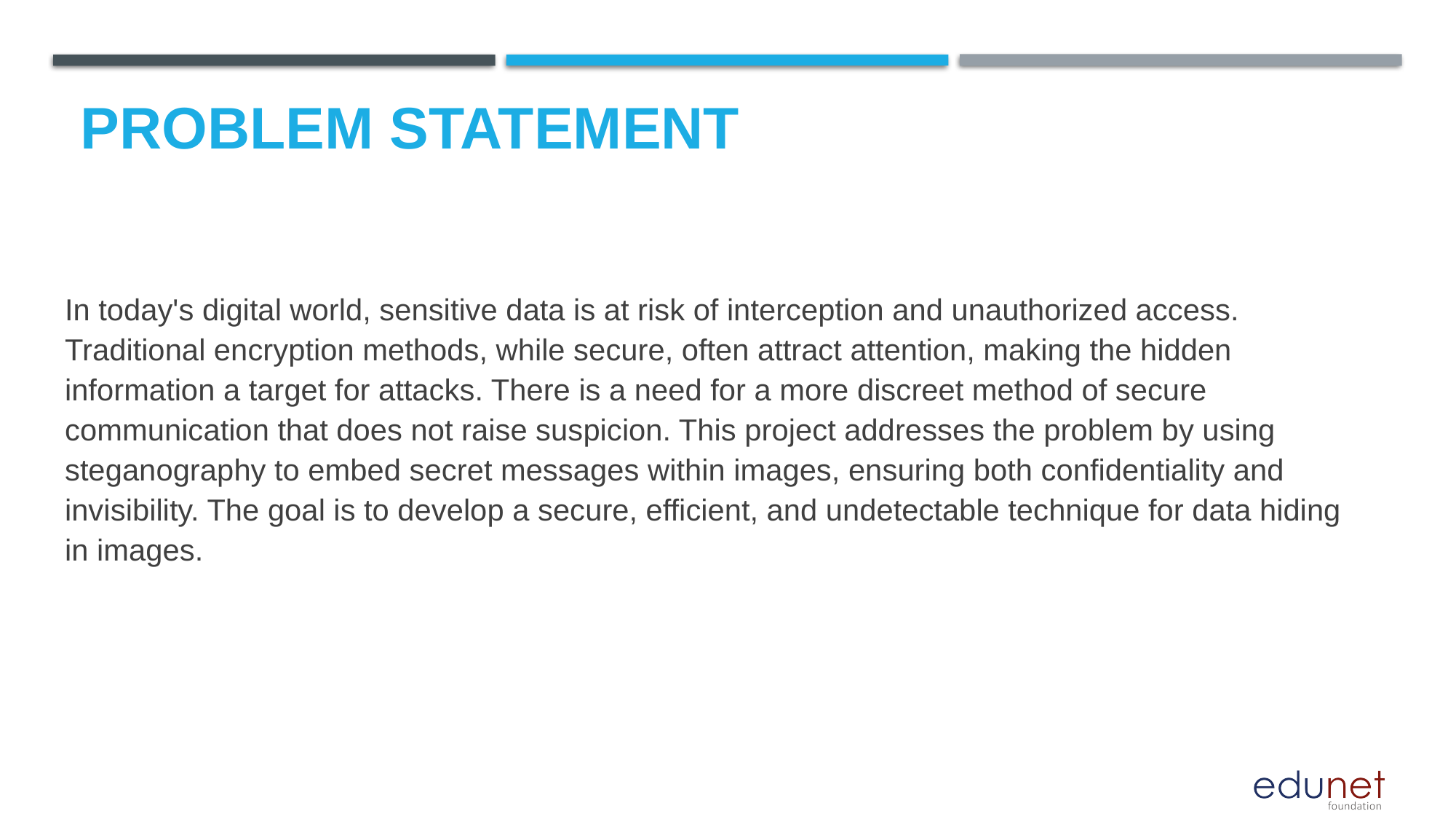

# Problem Statement
In today's digital world, sensitive data is at risk of interception and unauthorized access. Traditional encryption methods, while secure, often attract attention, making the hidden information a target for attacks. There is a need for a more discreet method of secure communication that does not raise suspicion. This project addresses the problem by using steganography to embed secret messages within images, ensuring both confidentiality and invisibility. The goal is to develop a secure, efficient, and undetectable technique for data hiding in images.